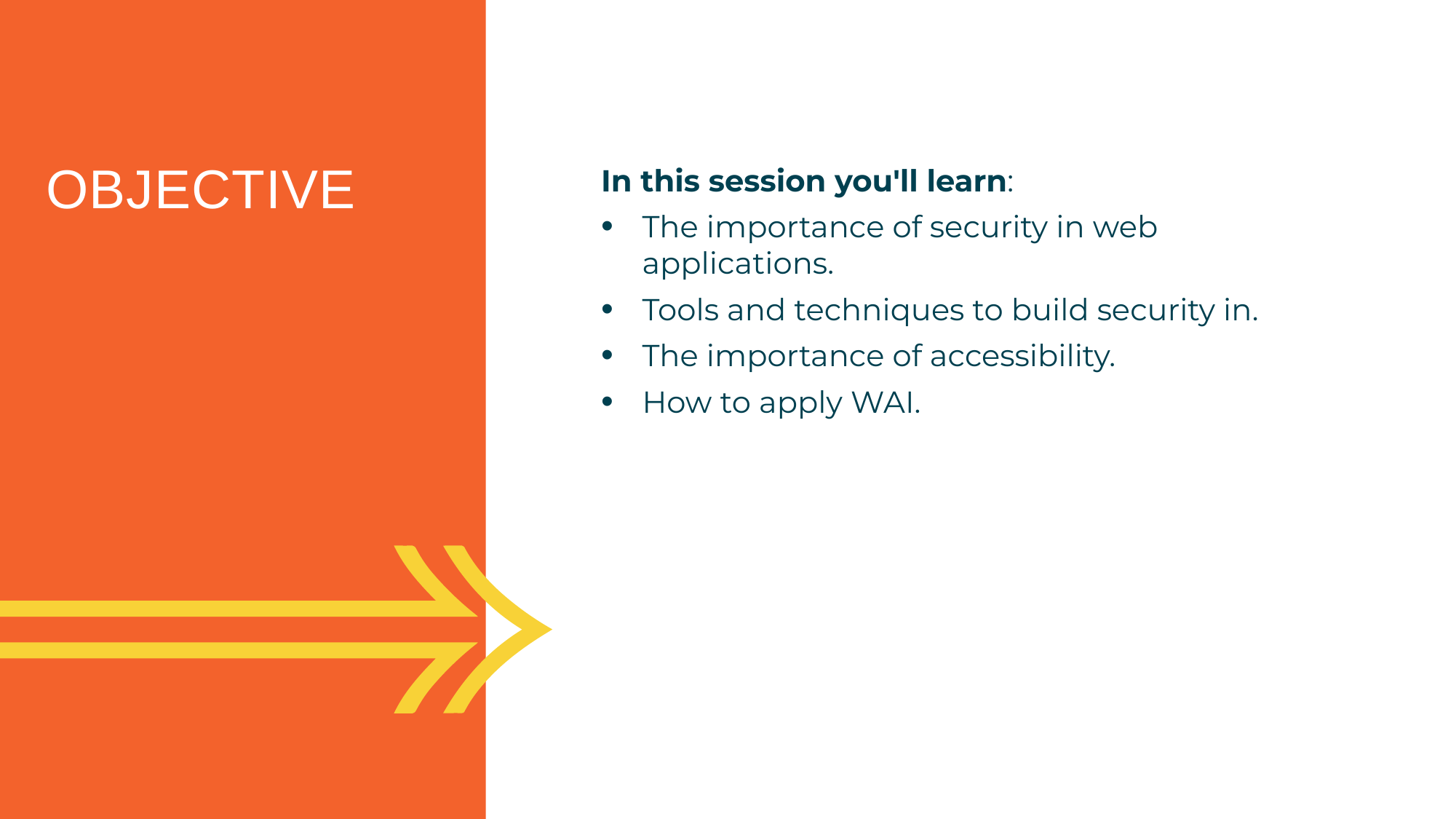

Objective
In this session you'll learn:
The importance of security in web applications.
Tools and techniques to build security in.
The importance of accessibility.
How to apply WAI.